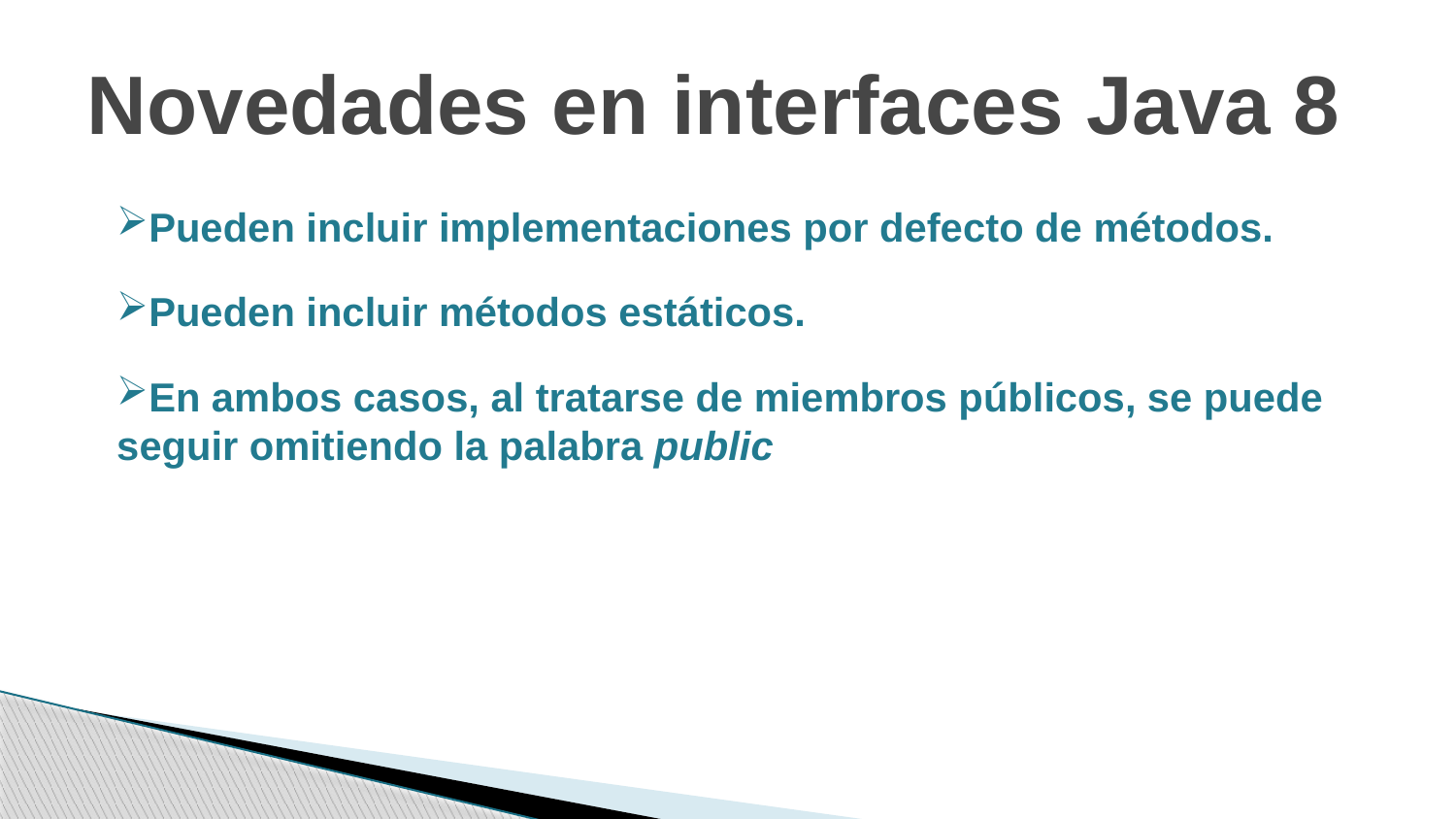

# Novedades en interfaces Java 8
Pueden incluir implementaciones por defecto de métodos.
Pueden incluir métodos estáticos.
En ambos casos, al tratarse de miembros públicos, se puede seguir omitiendo la palabra public